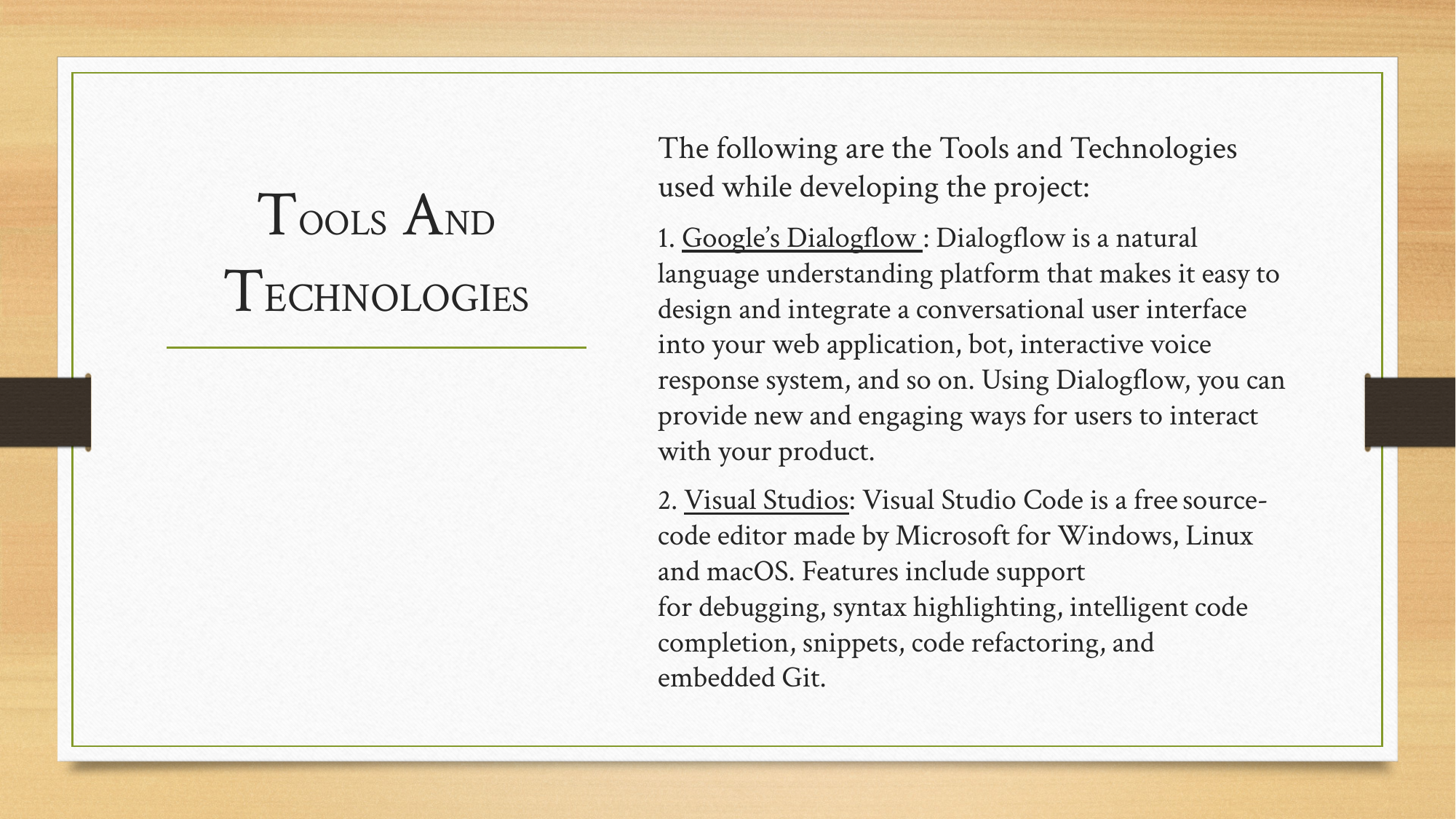

The following are the Tools and Technologies used while developing the project:
1. Google’s Dialogflow : Dialogflow is a natural language understanding platform that makes it easy to design and integrate a conversational user interface into your web application, bot, interactive voice response system, and so on. Using Dialogflow, you can provide new and engaging ways for users to interact with your product.
2. Visual Studios: Visual Studio Code is a free source-code editor made by Microsoft for Windows, Linux and macOS. Features include support for debugging, syntax highlighting, intelligent code completion, snippets, code refactoring, and embedded Git.
# TOOLS AND TECHNOLOGIES